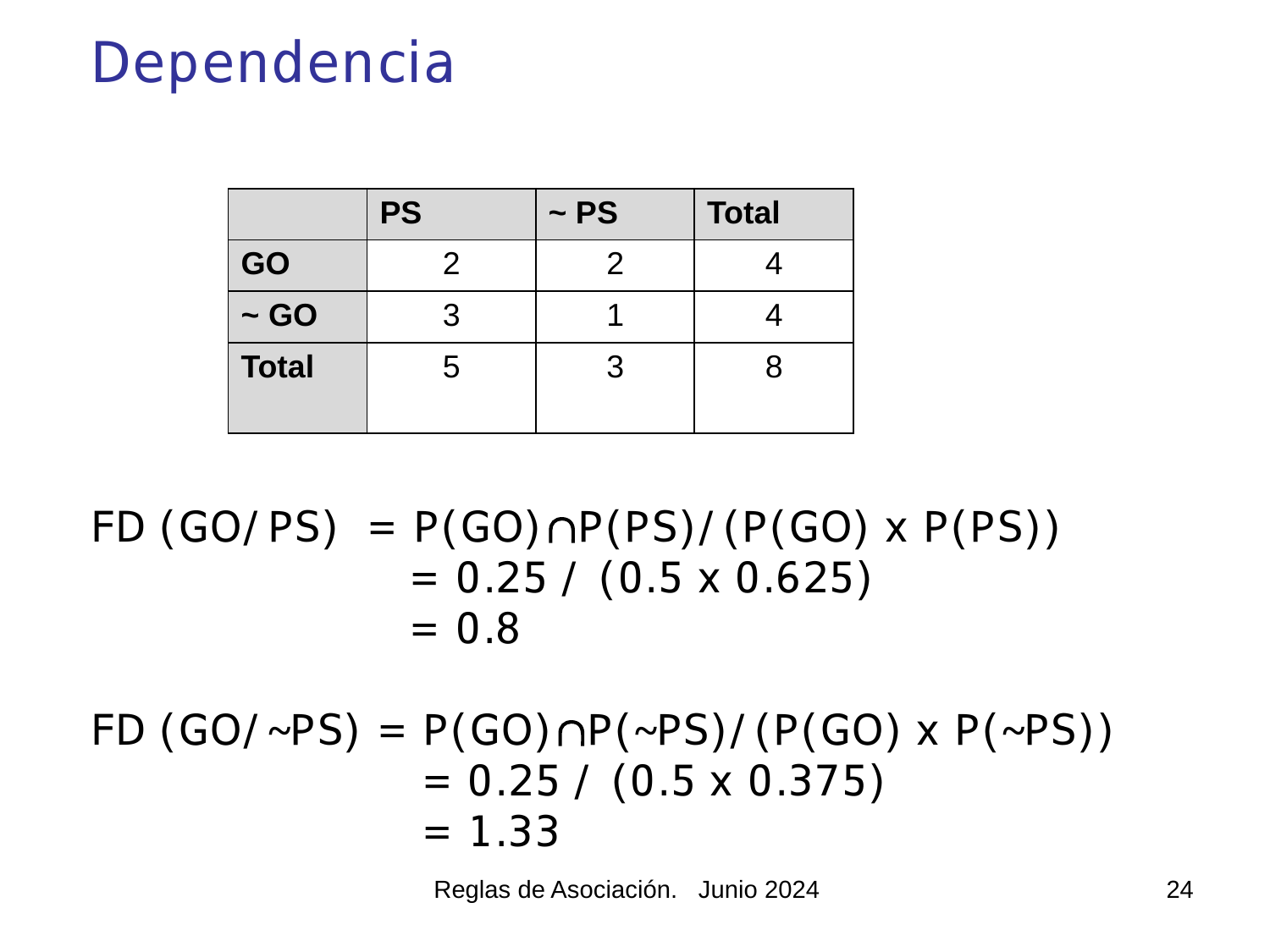

Dependencia

FD (GO/PS)  = P(GO)∩P(PS)/(P(GO) x P(PS))
			= 0.25 / (0.5 x 0.625)
			= 0.8

FD (GO/~PS) = P(GO)∩P(~PS)/(P(GO) x P(~PS))
			 = 0.25 / (0.5 x 0.375)
			 = 1.33

|  | PS | ~ PS | Total |
| --- | --- | --- | --- |
| GO | 2 | 2 | 4 |
| ~ GO | 3 | 1 | 4 |
| Total | 5 | 3 | 8 |
Reglas de Asociación.   Junio 2024
24